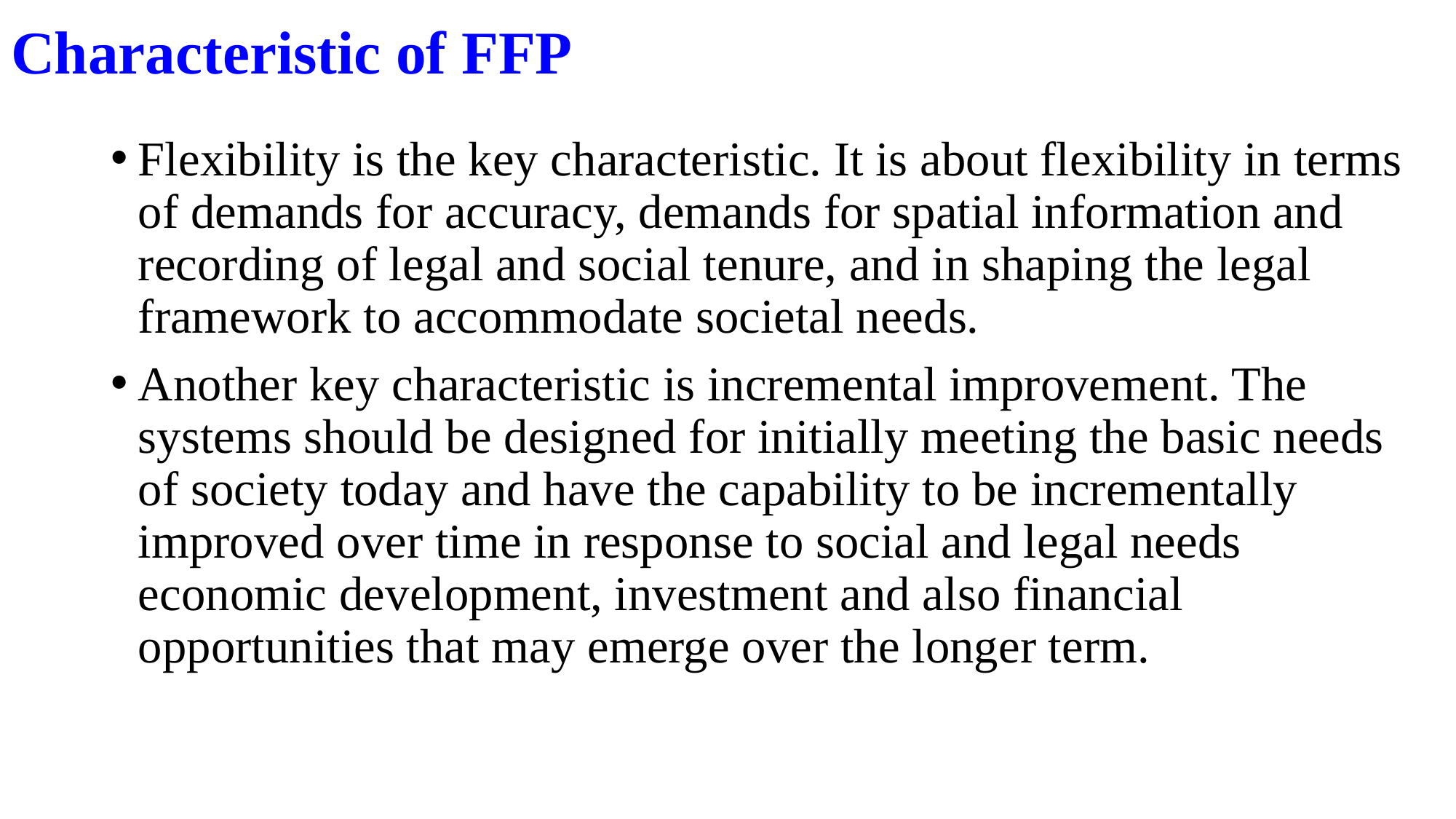

# Characteristic of FFP
Flexibility is the key characteristic. It is about flexibility in terms of demands for accuracy, demands for spatial information and recording of legal and social tenure, and in shaping the legal framework to accommodate societal needs.
Another key characteristic is incremental improvement. The systems should be designed for initially meeting the basic needs of society today and have the capability to be incrementally improved over time in response to social and legal needs economic development, investment and also financial opportunities that may emerge over the longer term.